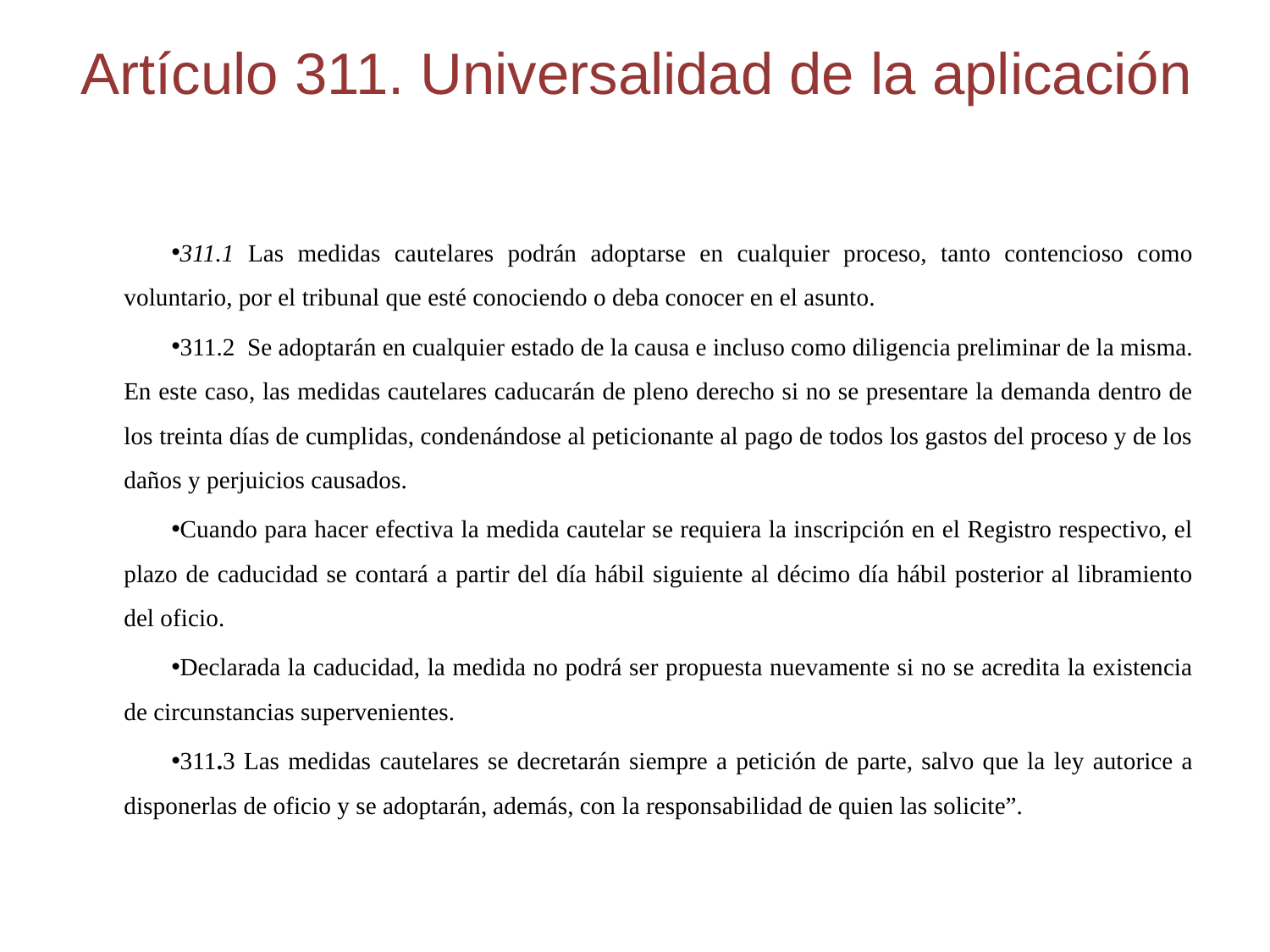

# Artículo 311. Universalidad de la aplicación
311.1 Las medidas cautelares podrán adoptarse en cualquier proceso, tanto contencioso como voluntario, por el tribunal que esté conociendo o deba conocer en el asunto.
311.2  Se adoptarán en cualquier estado de la causa e incluso como diligencia preliminar de la misma. En este caso, las medidas cautelares caducarán de pleno derecho si no se presentare la demanda dentro de los treinta días de cumplidas, condenándose al peticionante al pago de todos los gastos del proceso y de los daños y perjuicios causados.
Cuando para hacer efectiva la medida cautelar se requiera la inscripción en el Registro respectivo, el plazo de caducidad se contará a partir del día hábil siguiente al décimo día hábil posterior al libramiento del oficio.
Declarada la caducidad, la medida no podrá ser propuesta nuevamente si no se acredita la existencia de circunstancias supervenientes.
311.3 Las medidas cautelares se decretarán siempre a petición de parte, salvo que la ley autorice a disponerlas de oficio y se adoptarán, además, con la responsabilidad de quien las solicite”.